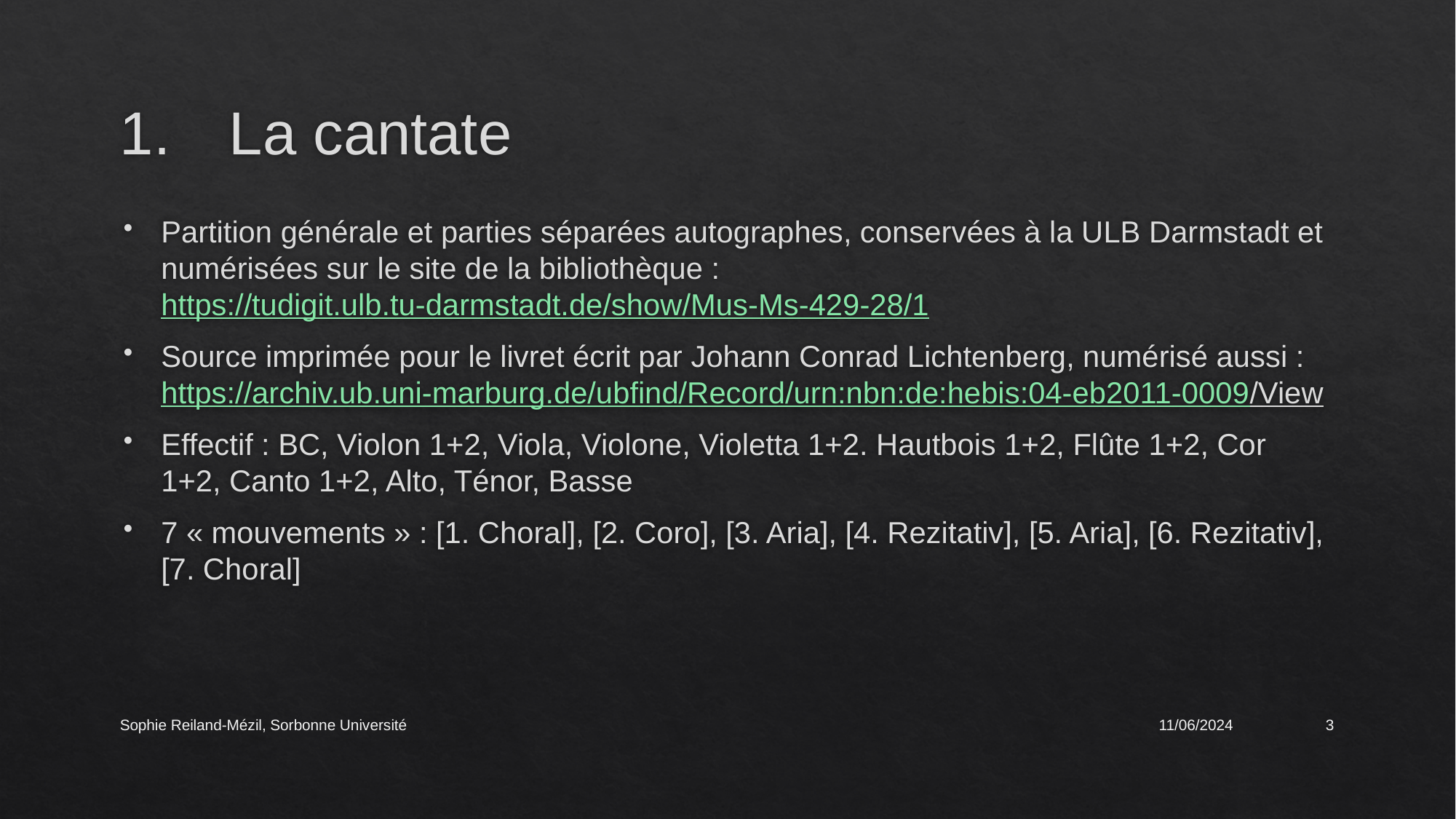

# 1.	La cantate
Partition générale et parties séparées autographes, conservées à la ULB Darmstadt et numérisées sur le site de la bibliothèque : https://tudigit.ulb.tu-darmstadt.de/show/Mus-Ms-429-28/1
Source imprimée pour le livret écrit par Johann Conrad Lichtenberg, numérisé aussi : https://archiv.ub.uni-marburg.de/ubfind/Record/urn:nbn:de:hebis:04-eb2011-0009/View
Effectif : BC, Violon 1+2, Viola, Violone, Violetta 1+2. Hautbois 1+2, Flûte 1+2, Cor 1+2, Canto 1+2, Alto, Ténor, Basse
7 « mouvements » : [1. Choral], [2. Coro], [3. Aria], [4. Rezitativ], [5. Aria], [6. Rezitativ], [7. Choral]
Sophie Reiland-Mézil, Sorbonne Université
11/06/2024
3